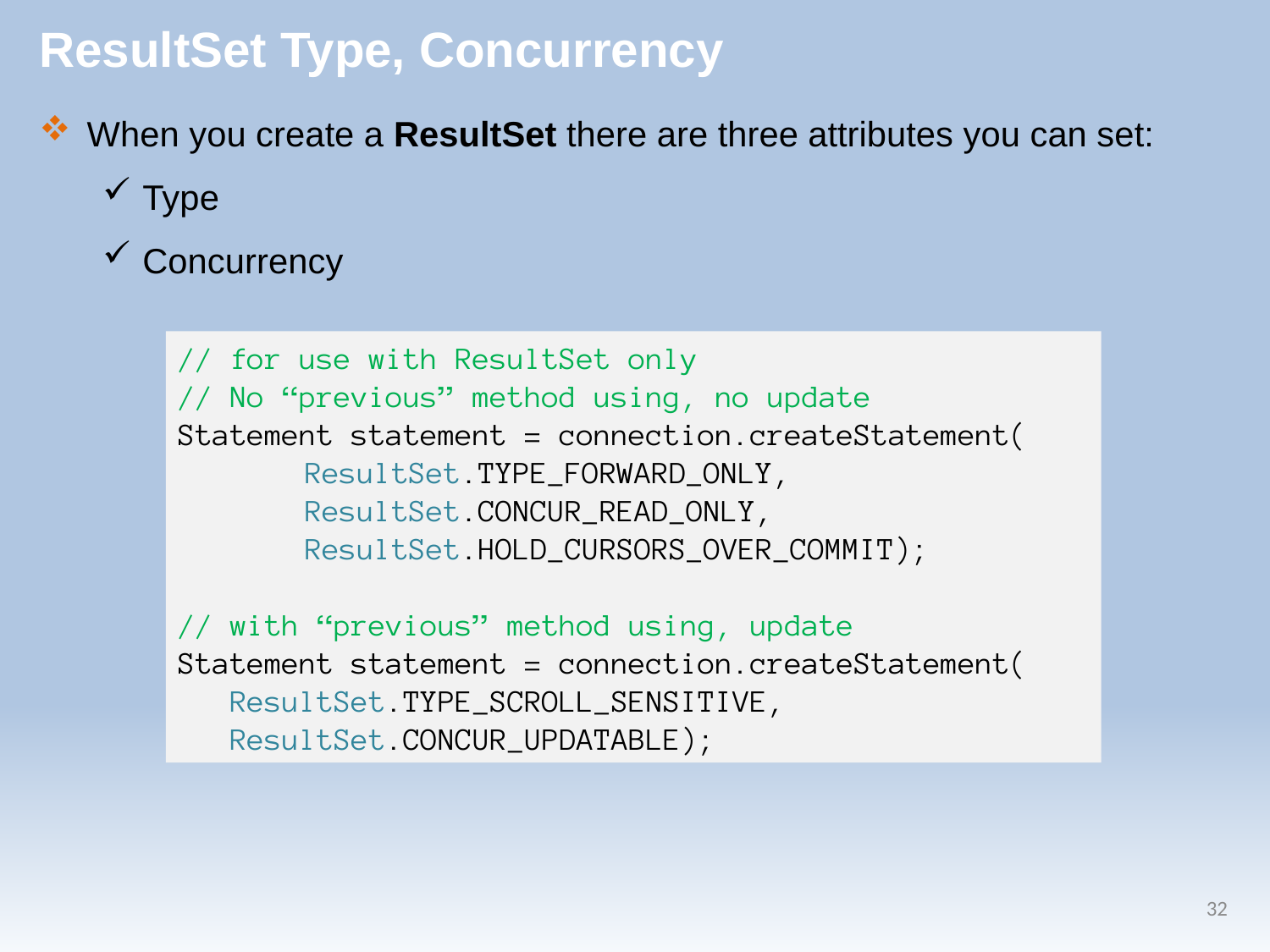

# ResultSet Type, Concurrency
When you create a ResultSet there are three attributes you can set:
Type
Concurrency
// for use with ResultSet only
// No “previous” method using, no update
Statement statement = connection.createStatement(
	ResultSet.TYPE_FORWARD_ONLY,
	ResultSet.CONCUR_READ_ONLY,
	ResultSet.HOLD_CURSORS_OVER_COMMIT);

// with “previous” method using, update
Statement statement = connection.createStatement(
   ResultSet.TYPE_SCROLL_SENSITIVE,
   ResultSet.CONCUR_UPDATABLE);
32